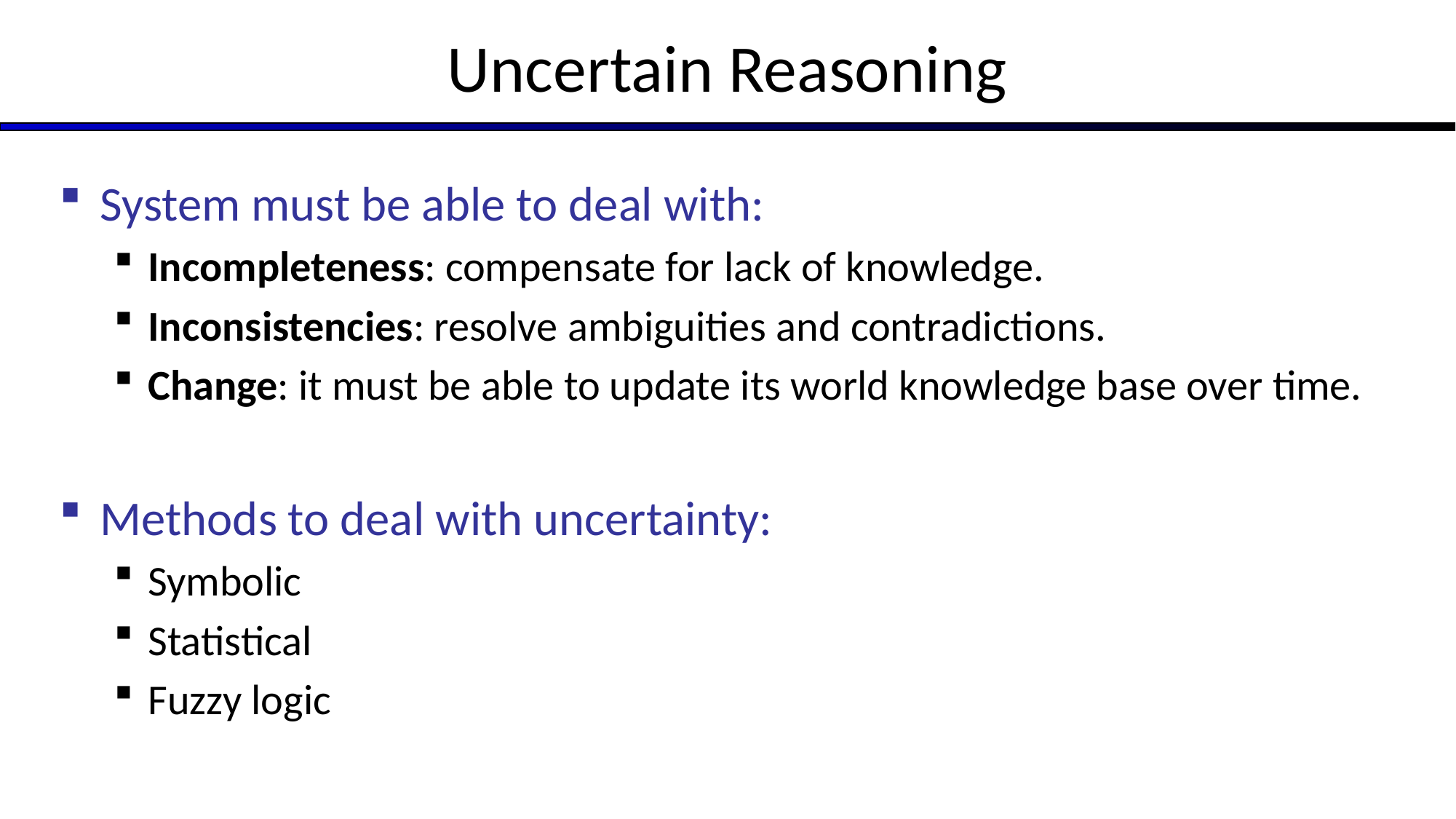

# Uncertain Reasoning
System must be able to deal with:
Incompleteness: compensate for lack of knowledge.
Inconsistencies: resolve ambiguities and contradictions.
Change: it must be able to update its world knowledge base over time.

Methods to deal with uncertainty:
Symbolic
Statistical
Fuzzy logic